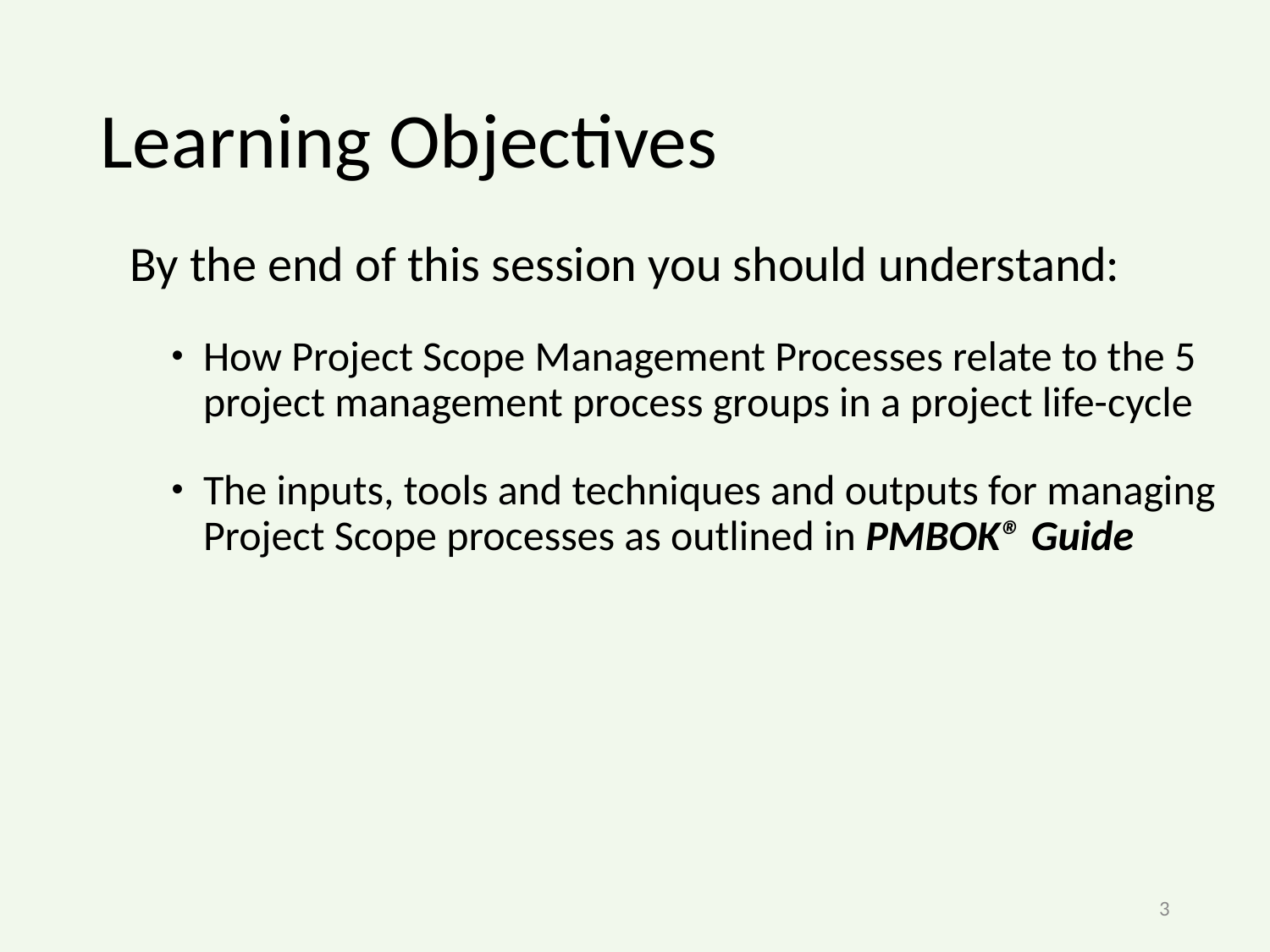

# Learning Objectives
  By the end of this session you should understand:
How Project Scope Management Processes relate to the 5 project management process groups in a project life-cycle
The inputs, tools and techniques and outputs for managing Project Scope processes as outlined in PMBOK® Guide

3